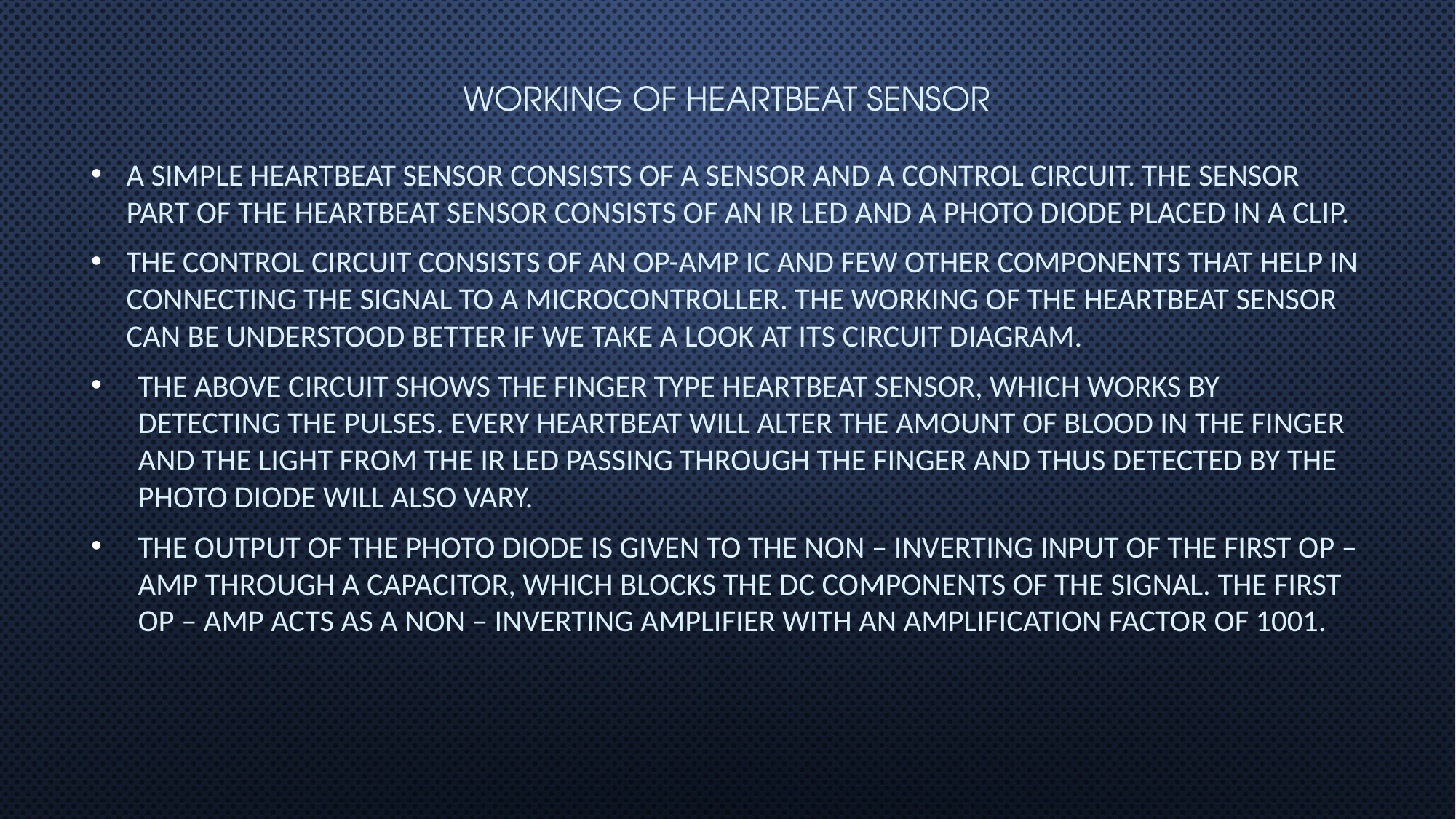

# Working of Heartbeat Sensor
A simple Heartbeat Sensor consists of a sensor and a control circuit. The sensor part of the Heartbeat Sensor consists of an IR LED and a Photo Diode placed in a clip.
The Control Circuit consists of an Op-Amp IC and few other components that help in connecting the signal to a Microcontroller. The working of the Heartbeat Sensor can be understood better if we take a look at its circuit diagram.
The above circuit shows the finger type heartbeat sensor, which works by detecting the pulses. Every heartbeat will alter the amount of blood in the finger and the light from the IR LED passing through the finger and thus detected by the Photo Diode will also vary.
The output of the photo diode is given to the non – inverting input of the first op – amp through a capacitor, which blocks the DC Components of the signal. The first op – amp acts as a non – inverting amplifier with an amplification factor of 1001.